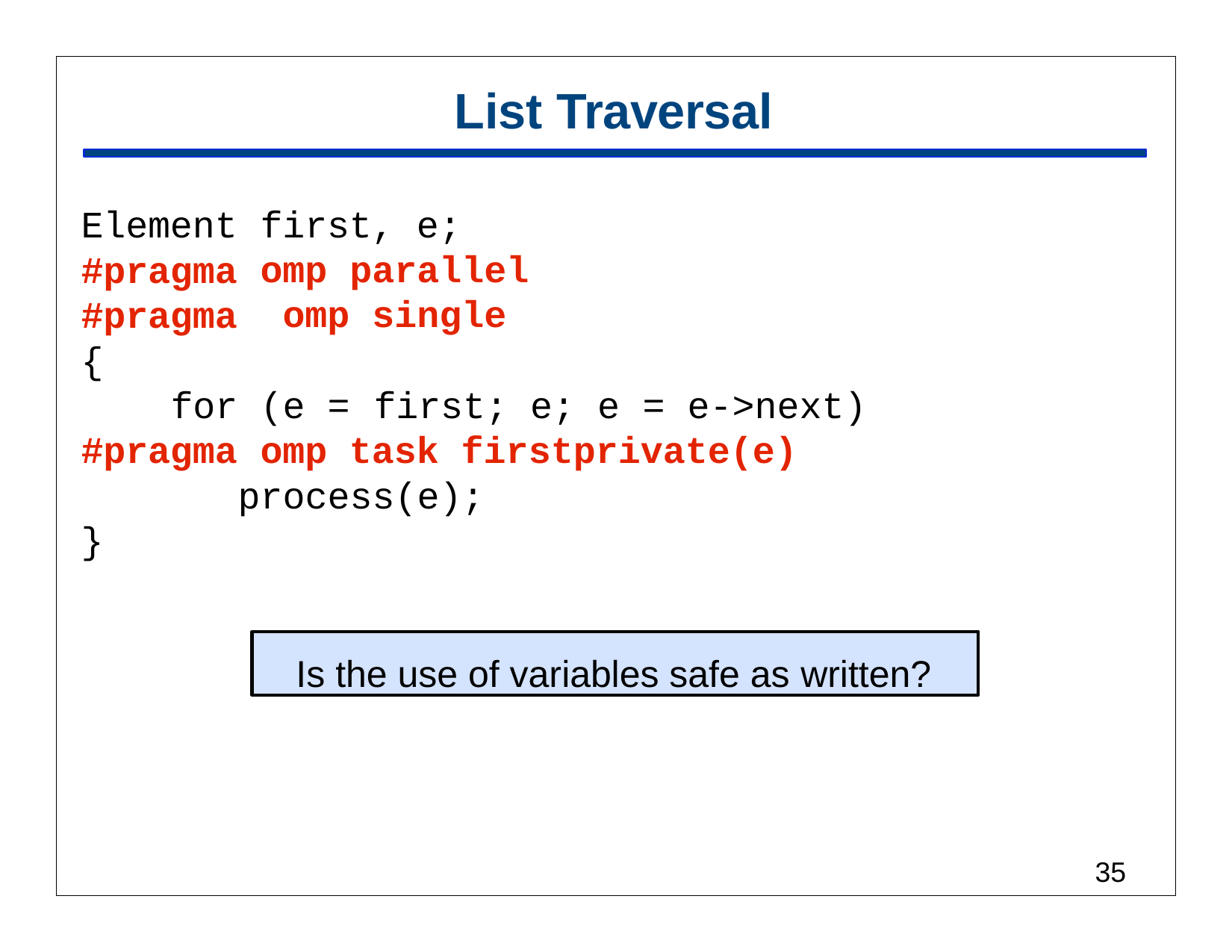

# List Traversal
Element
#pragma
#pragma
{
for
#pragma
first, e;
omp parallel  omp single
(e =	first; e; e	=	e->next)
omp task firstprivate(e)
process(e);
}
Is the use of variables safe as written?
35